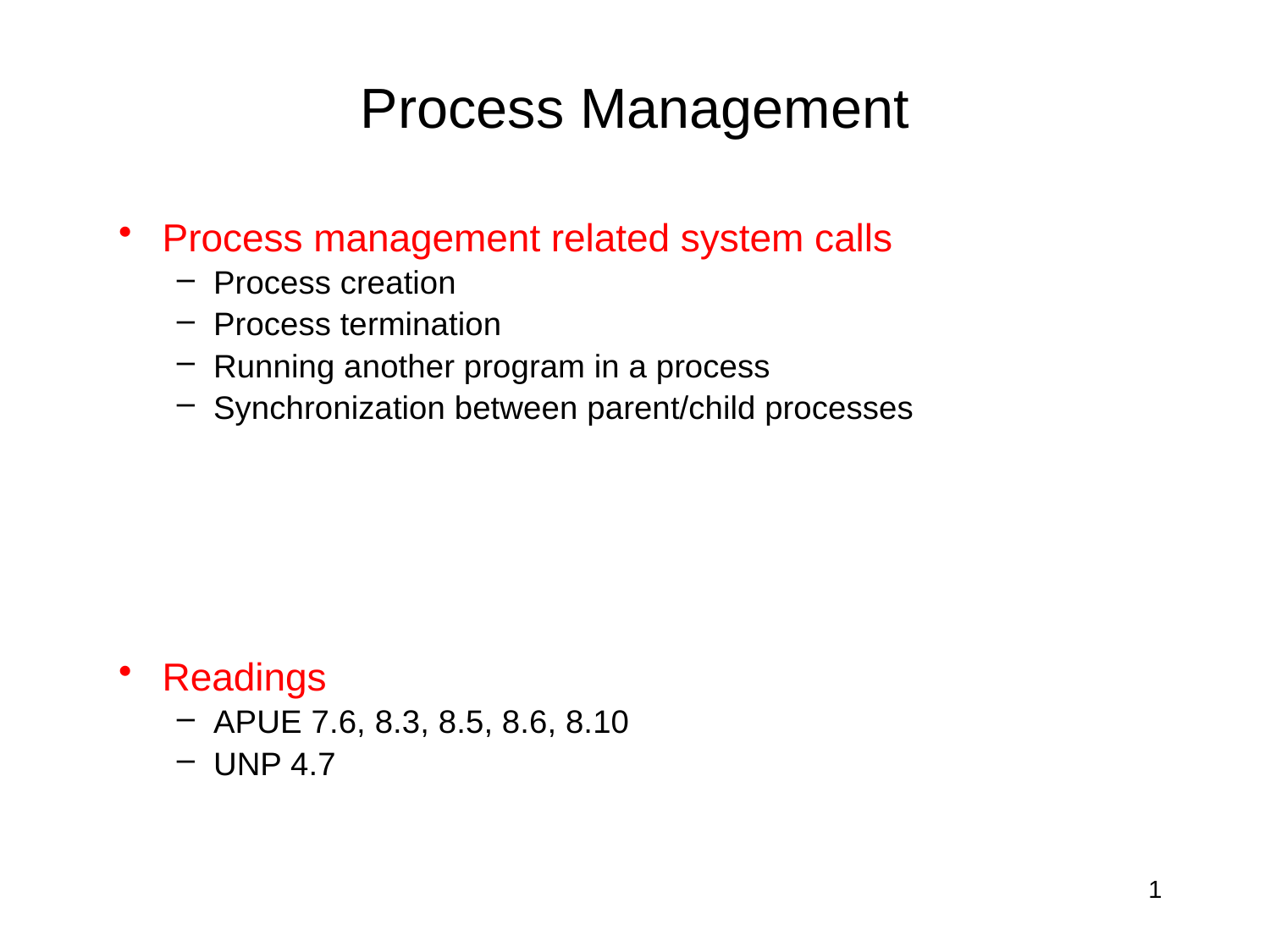

# Process Management
Process management related system calls
Process creation
Process termination
Running another program in a process
Synchronization between parent/child processes

Readings
APUE 7.6, 8.3, 8.5, 8.6, 8.10
UNP 4.7

1